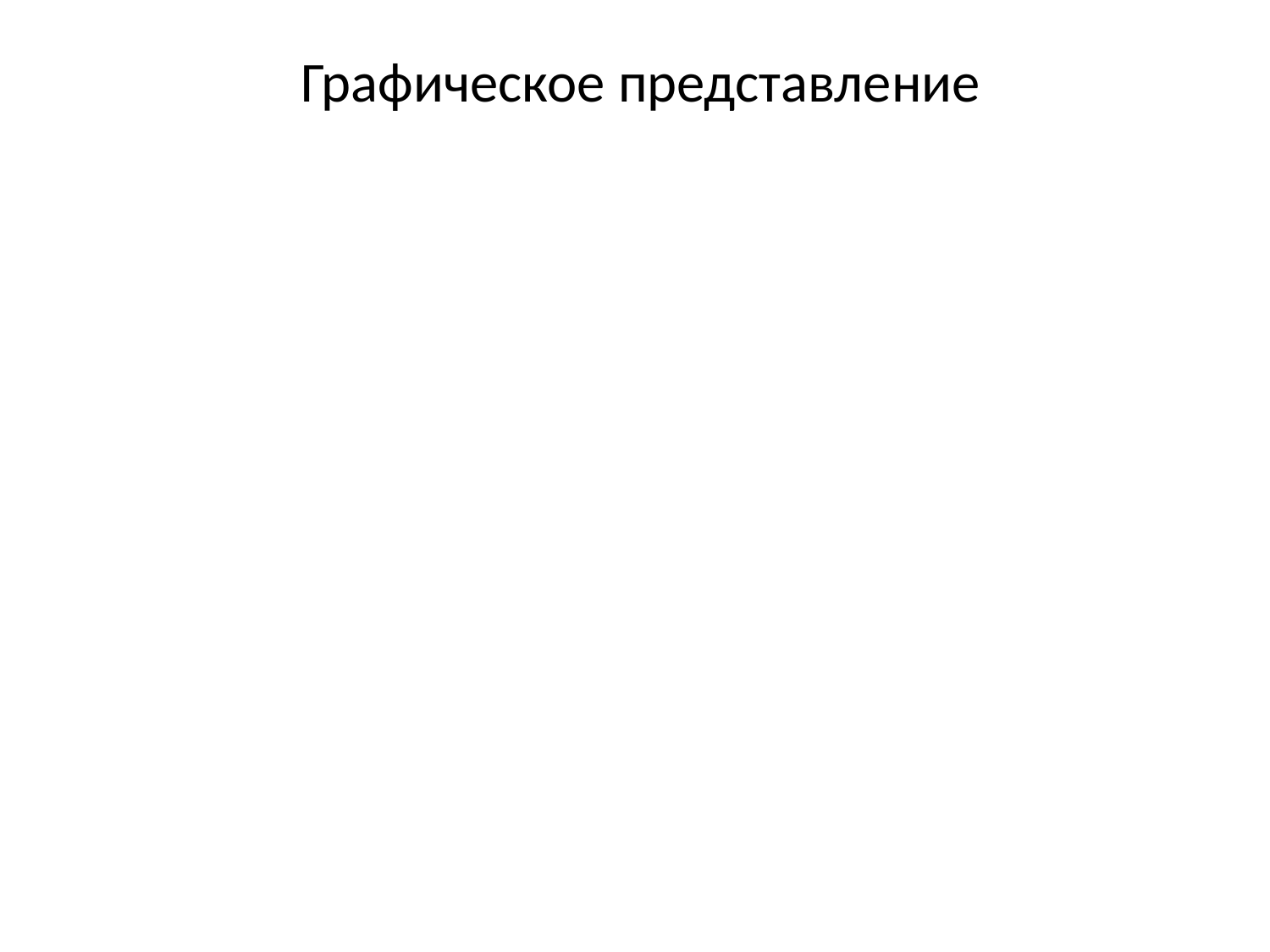

# Графическое представление

Root

1

2

3

4

6

5